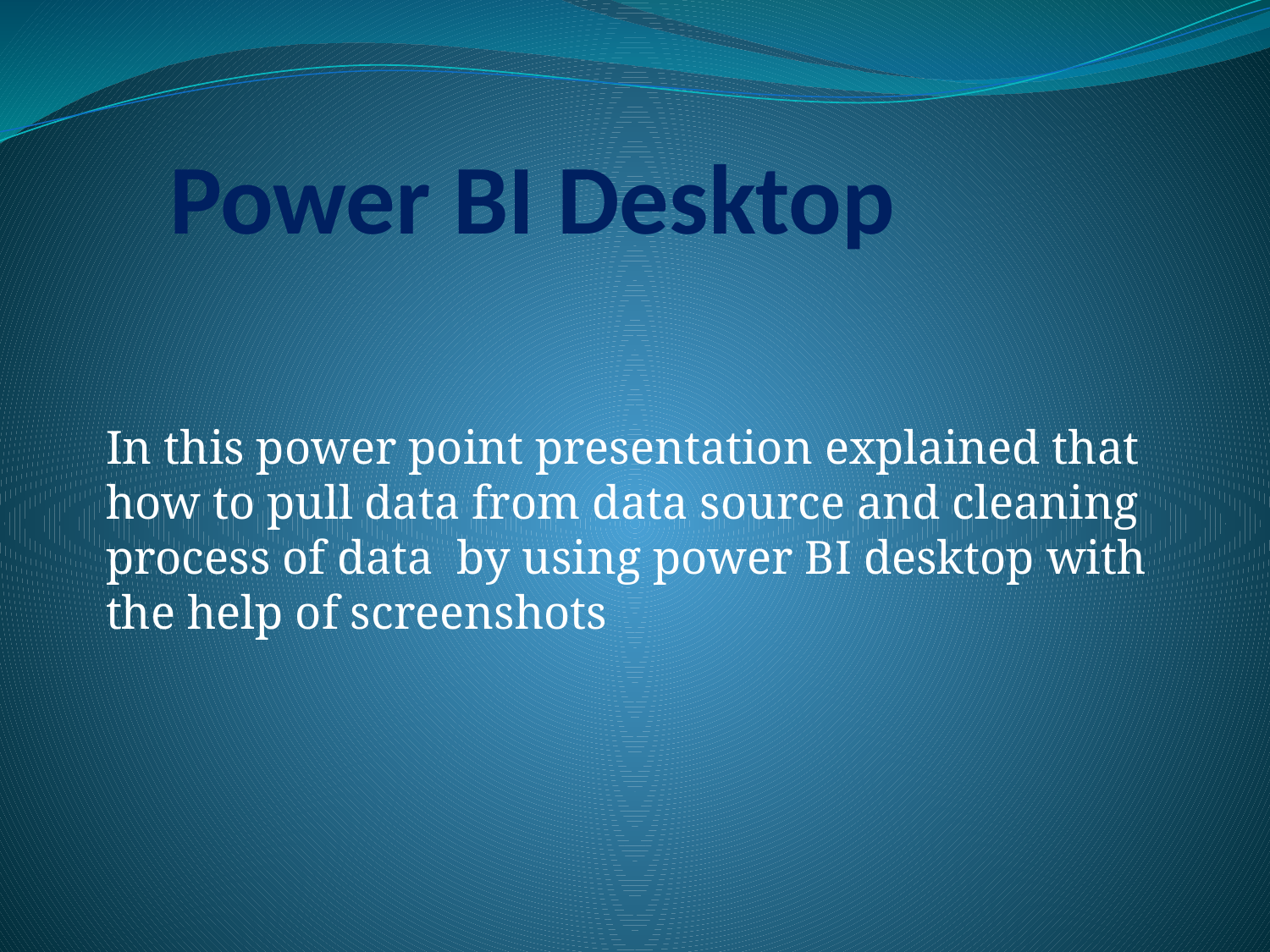

# Power BI Desktop
In this power point presentation explained that how to pull data from data source and cleaning process of data  by using power BI desktop with the help of screenshots